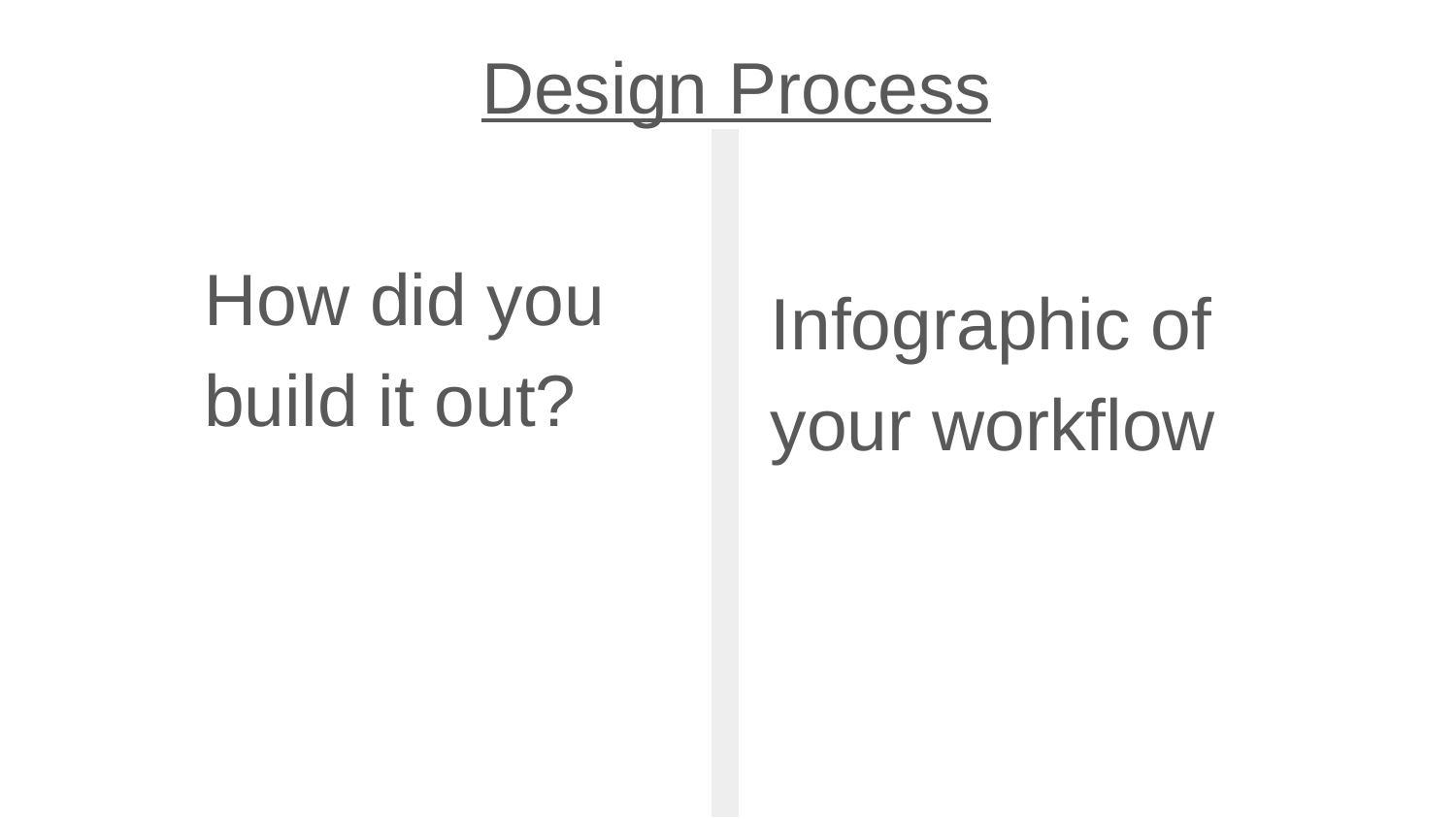

Design Process

How did you build it out?

Infographic of your workflow